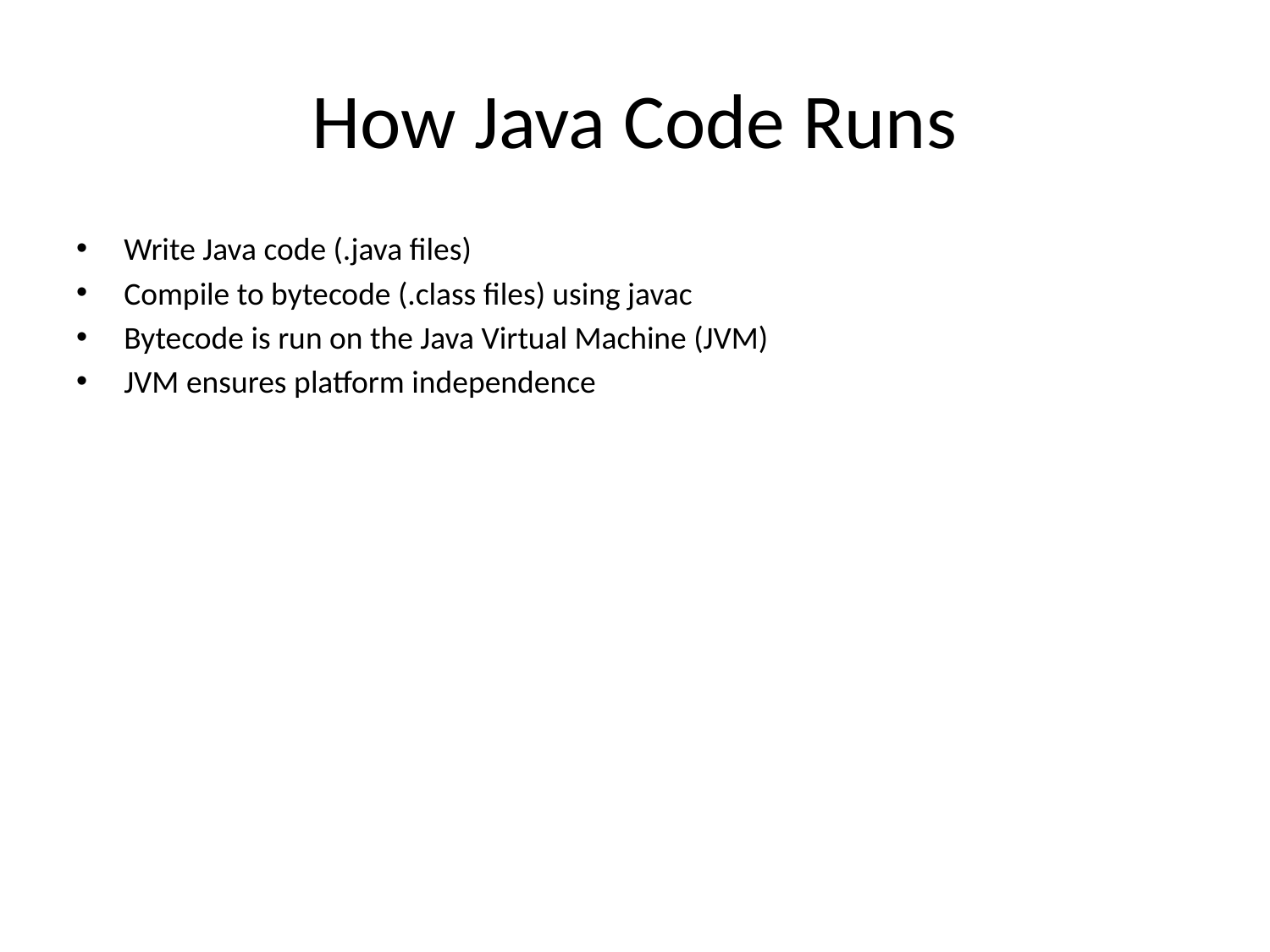

# How Java Code Runs
Write Java code (.java files)
Compile to bytecode (.class files) using javac
Bytecode is run on the Java Virtual Machine (JVM)
JVM ensures platform independence